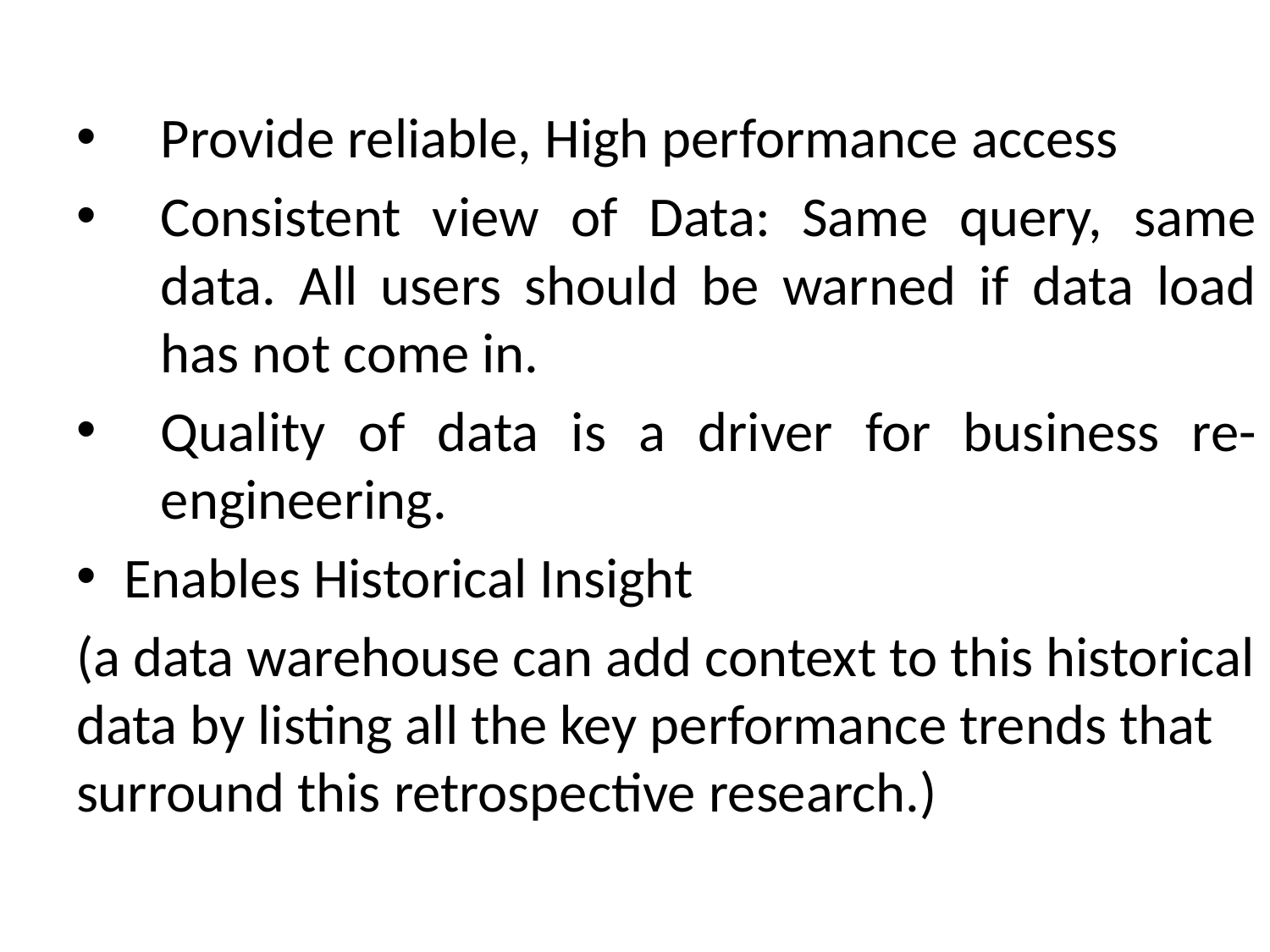

Provide reliable, High performance access
Consistent view of Data: Same query, same data. All users should be warned if data load has not come in.
Quality of data is a driver for business re-engineering.
Enables Historical Insight
(a data warehouse can add context to this historical data by listing all the key performance trends that surround this retrospective research.)